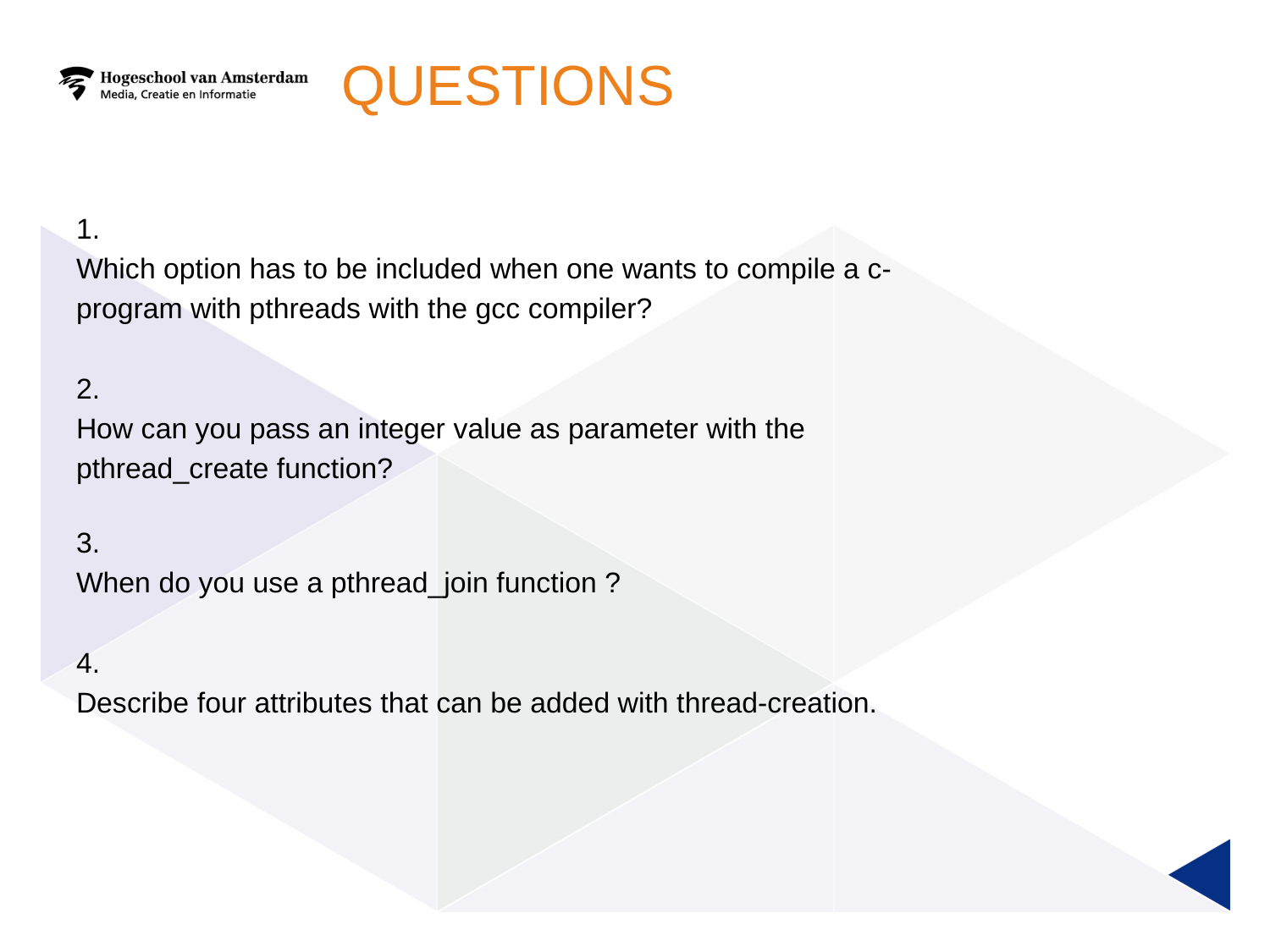

# Questions
1.
Which option has to be included when one wants to compile a c-
program with pthreads with the gcc compiler?

2.
How can you pass an integer value as parameter with the
pthread_create function?
3.
When do you use a pthread_join function ?

4.
Describe four attributes that can be added with thread-creation.